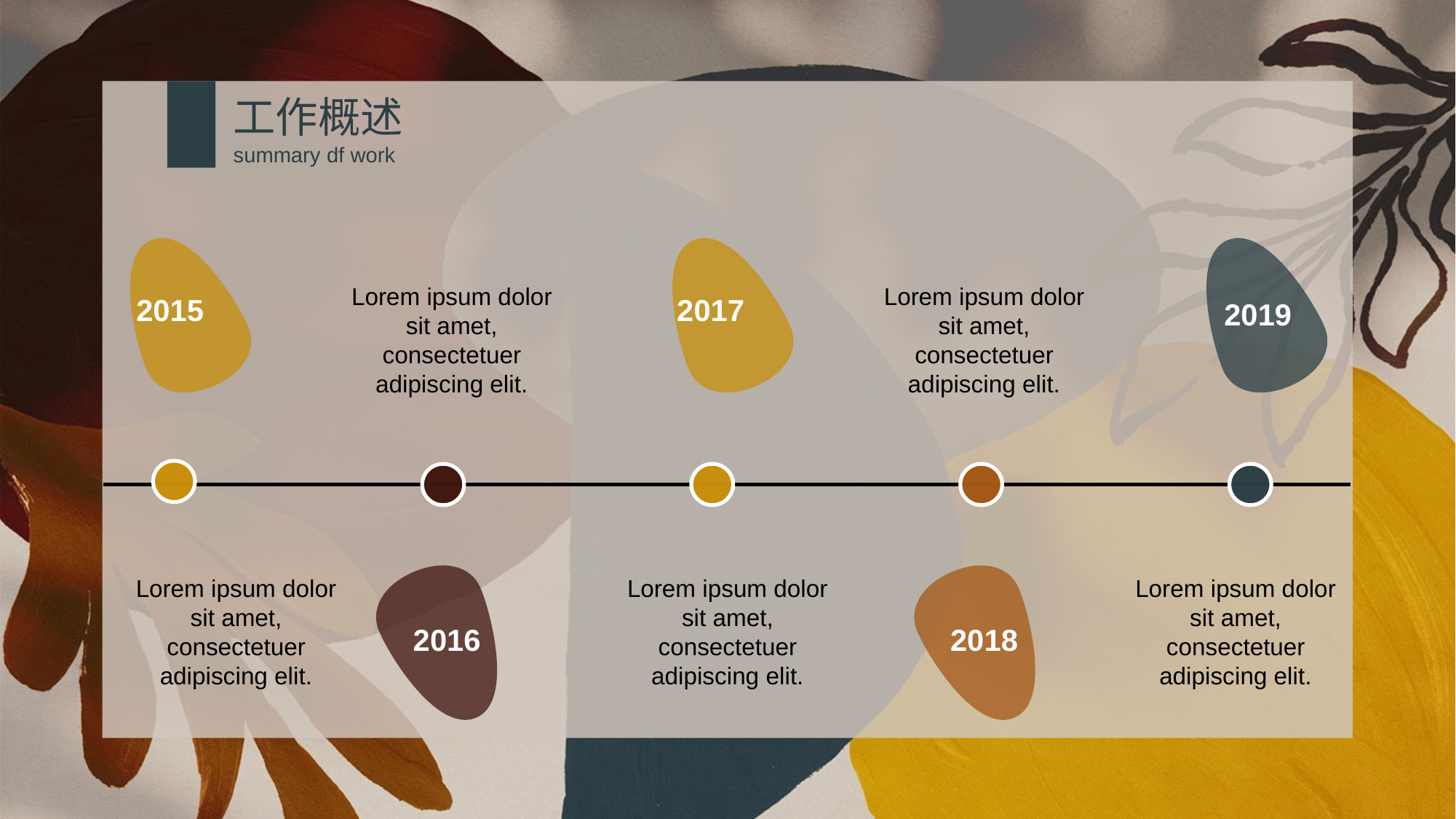

Lorem ipsum dolor sit amet, consectetuer adipiscing elit.

Lorem ipsum dolor sit amet, consectetuer adipiscing elit.

2015
2017
2019
Lorem ipsum dolor sit amet, consectetuer adipiscing elit.

Lorem ipsum dolor sit amet, consectetuer adipiscing elit.

Lorem ipsum dolor sit amet, consectetuer adipiscing elit.

2016
2018